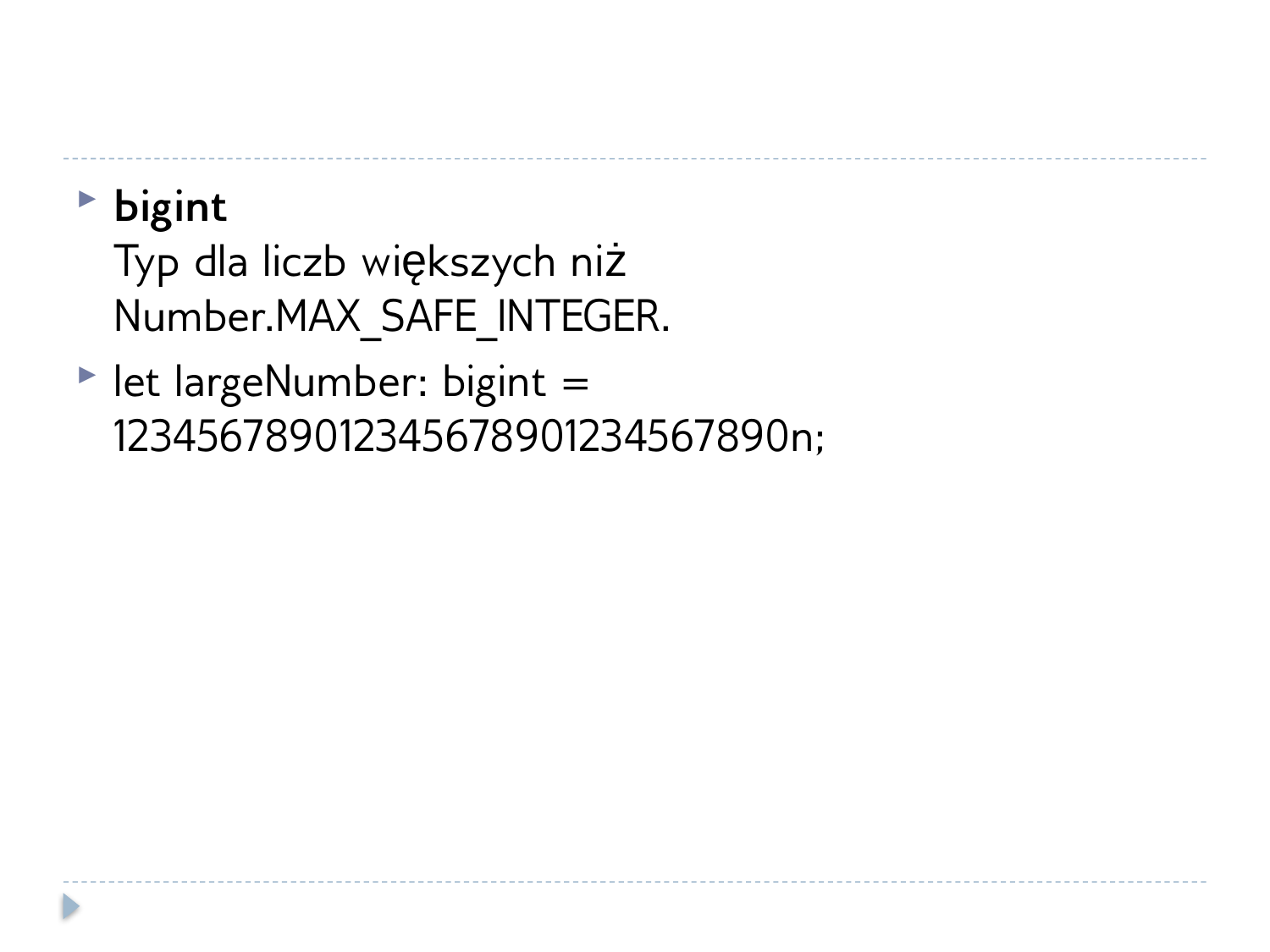

#
bigint
Typ dla liczb większych niż Number.MAX_SAFE_INTEGER.
let largeNumber: bigint = 123456789012345678901234567890n;